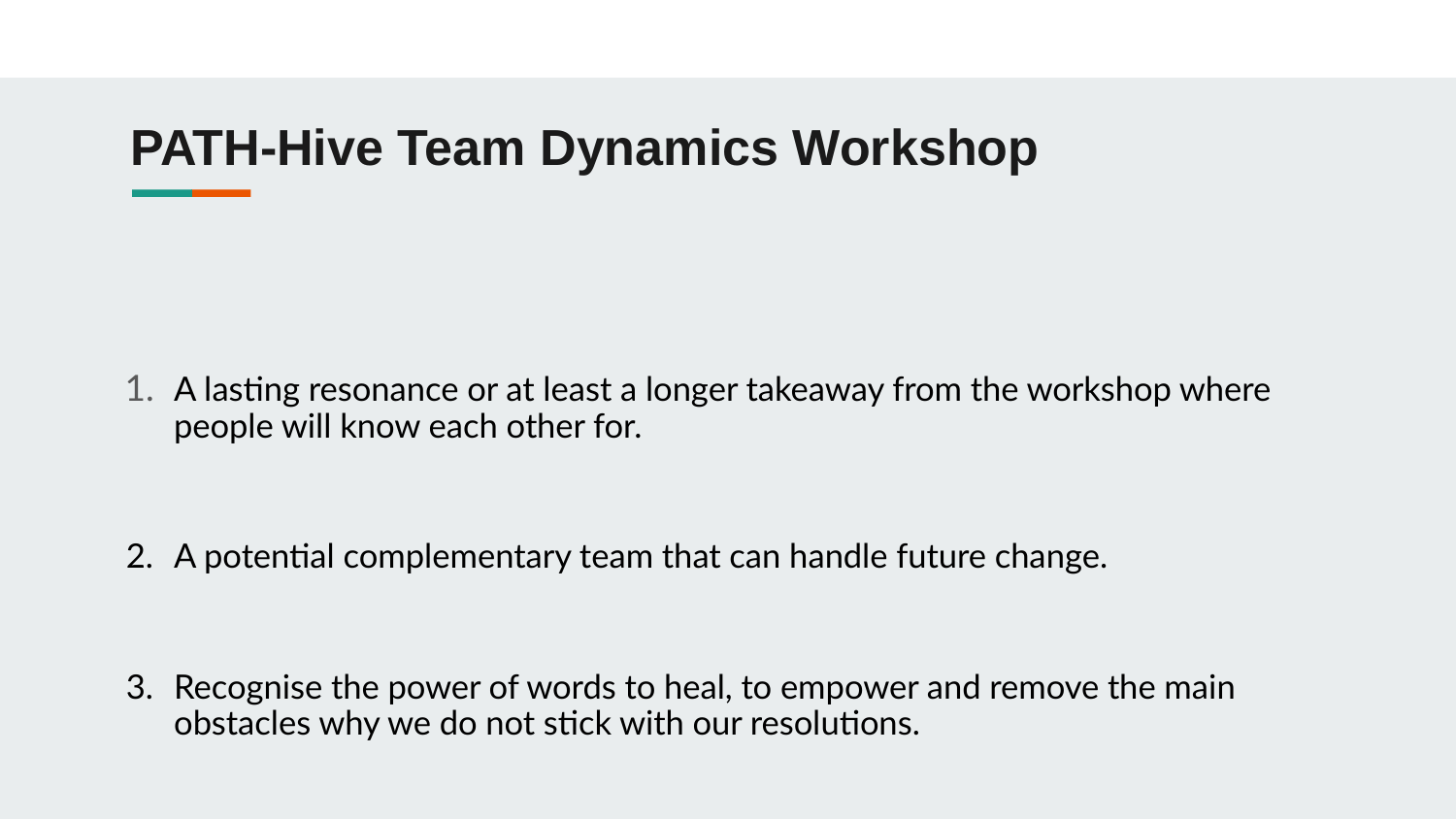

# PATH-Hive Team Dynamics Workshop

A lasting resonance or at least a longer takeaway from the workshop where people will know each other for.

A potential complementary team that can handle future change.

Recognise the power of words to heal, to empower and remove the main obstacles why we do not stick with our resolutions.
23